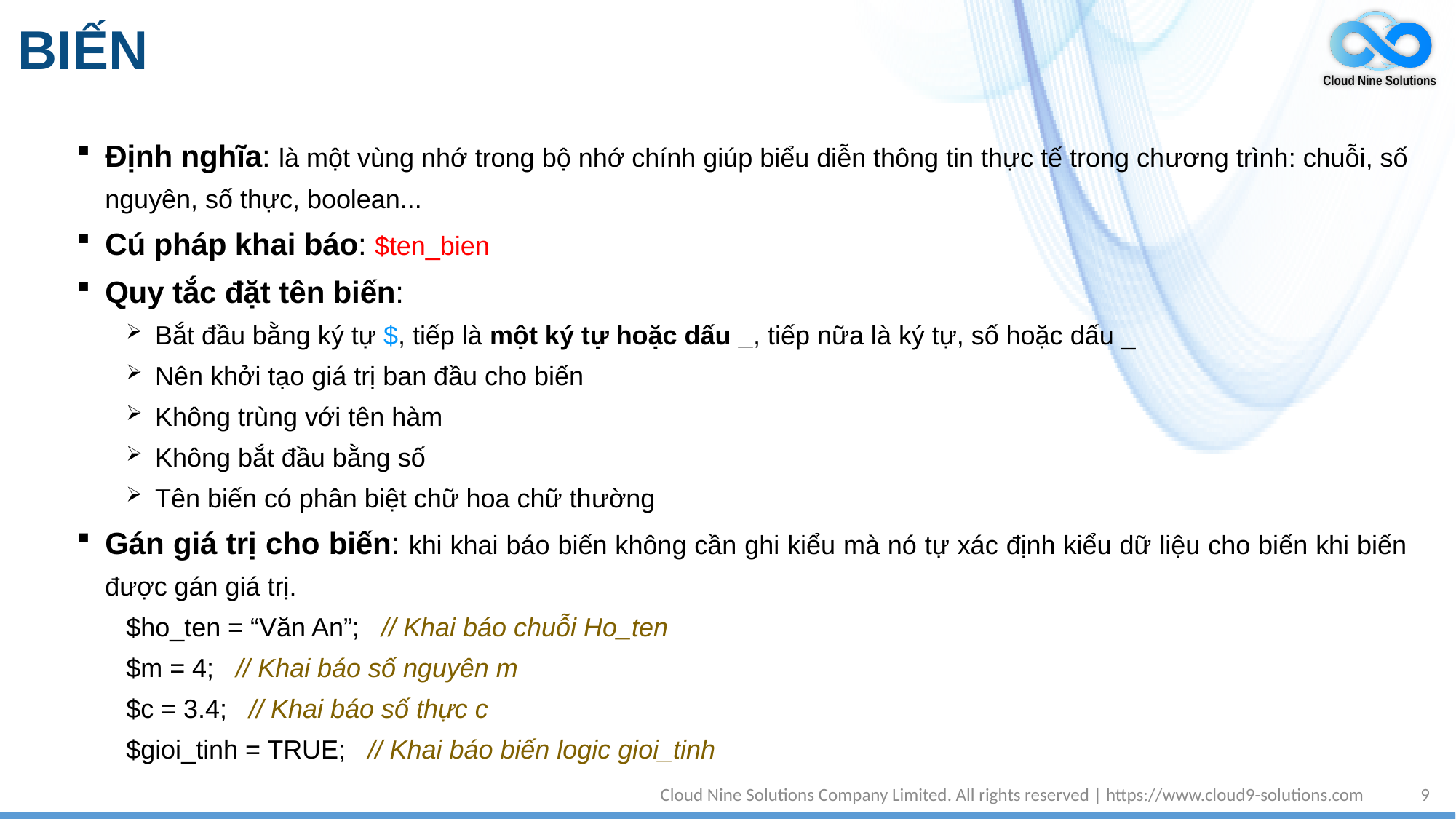

# BIẾN
Định nghĩa: là một vùng nhớ trong bộ nhớ chính giúp biểu diễn thông tin thực tế trong chương trình: chuỗi, số nguyên, số thực, boolean...
Cú pháp khai báo: $ten_bien
Quy tắc đặt tên biến:
Bắt đầu bằng ký tự $, tiếp là một ký tự hoặc dấu _, tiếp nữa là ký tự, số hoặc dấu _
Nên khởi tạo giá trị ban đầu cho biến
Không trùng với tên hàm
Không bắt đầu bằng số
Tên biến có phân biệt chữ hoa chữ thường
Gán giá trị cho biến: khi khai báo biến không cần ghi kiểu mà nó tự xác định kiểu dữ liệu cho biến khi biến được gán giá trị.
$ho_ten = “Văn An”;   // Khai báo chuỗi Ho_ten
$m = 4;   // Khai báo số nguyên m
$c = 3.4;   // Khai báo số thực c
$gioi_tinh = TRUE;   // Khai báo biến logic gioi_tinh
Cloud Nine Solutions Company Limited. All rights reserved | https://www.cloud9-solutions.com
9